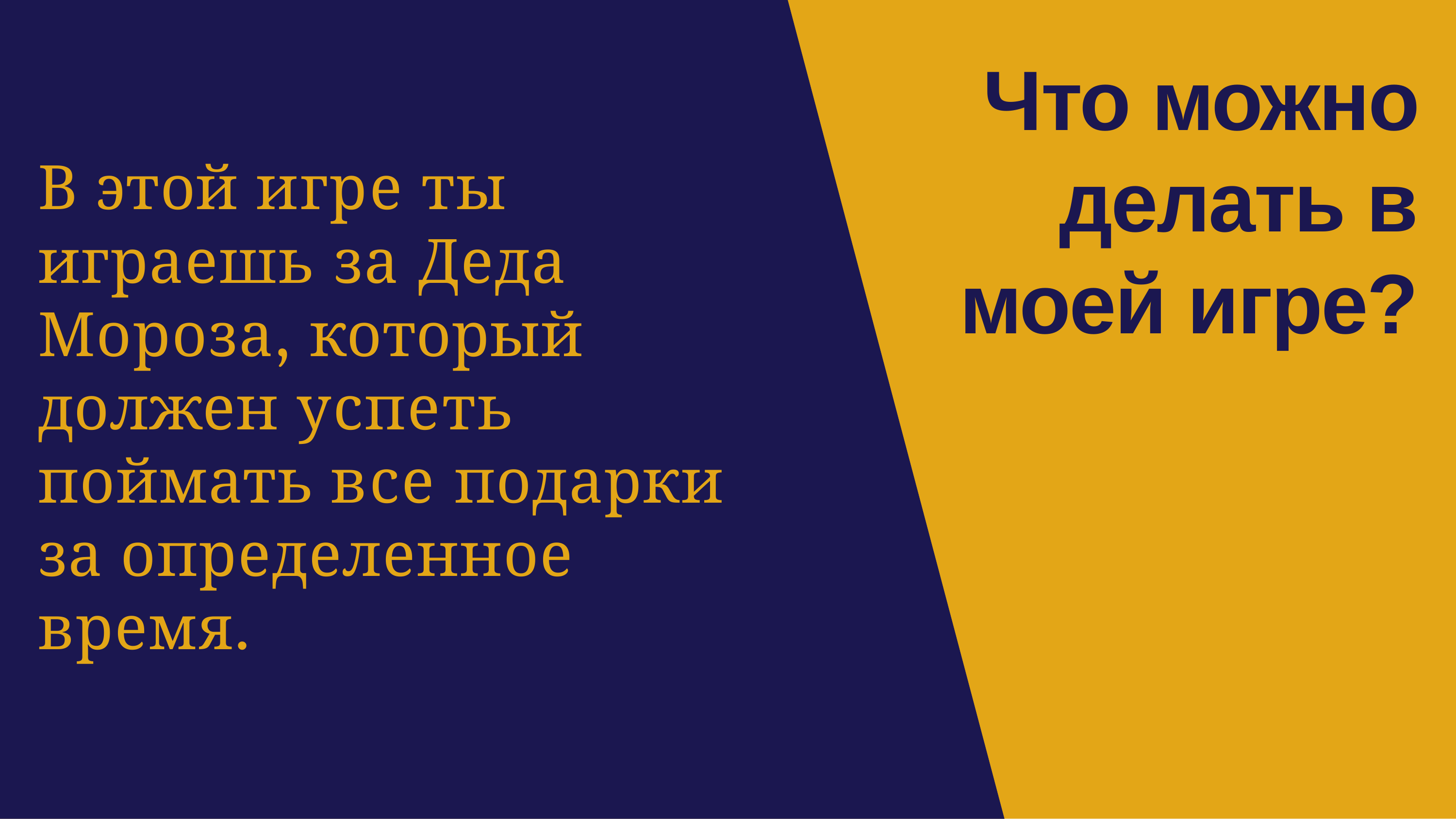

# Что можно делать в
моей игре?
В этой игре ты играешь за Деда Мороза, который должен успеть поймать все подарки за определенное время.